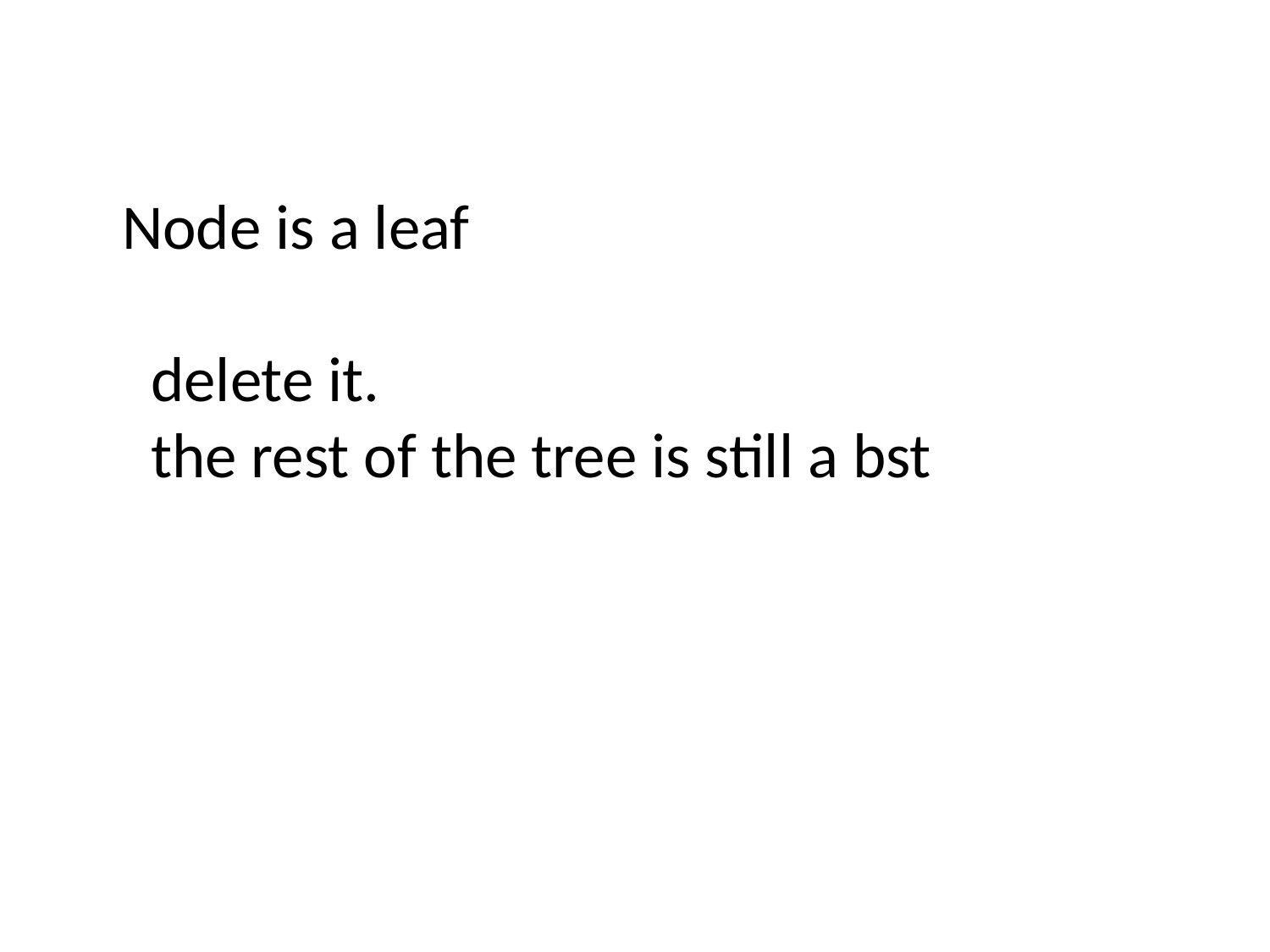

Node is a leaf

  delete it.
  the rest of the tree is still a bst